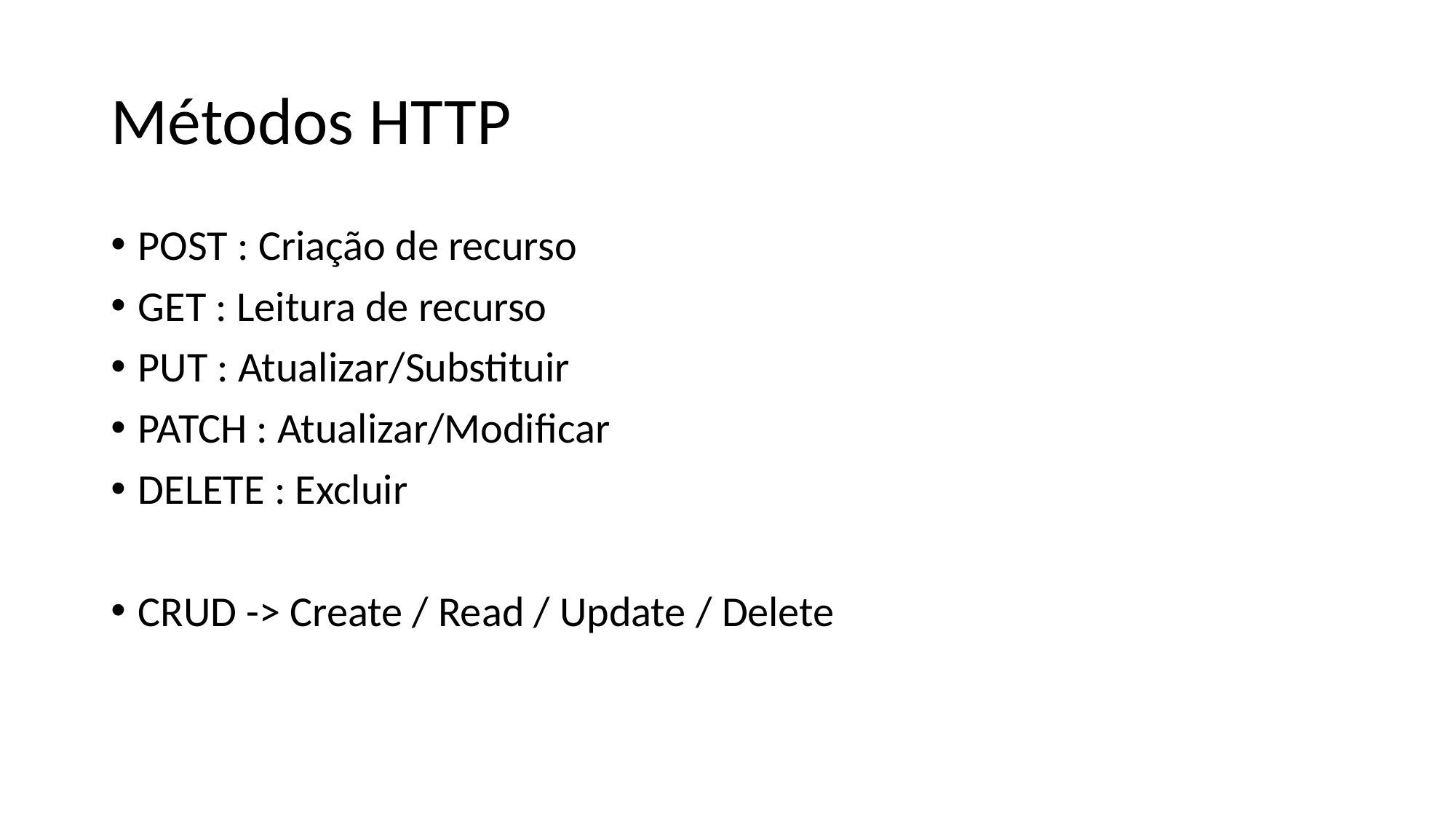

# Métodos HTTP
POST : Criação de recurso
GET : Leitura de recurso
PUT : Atualizar/Substituir
PATCH : Atualizar/Modificar
DELETE : Excluir

CRUD -> Create / Read / Update / Delete